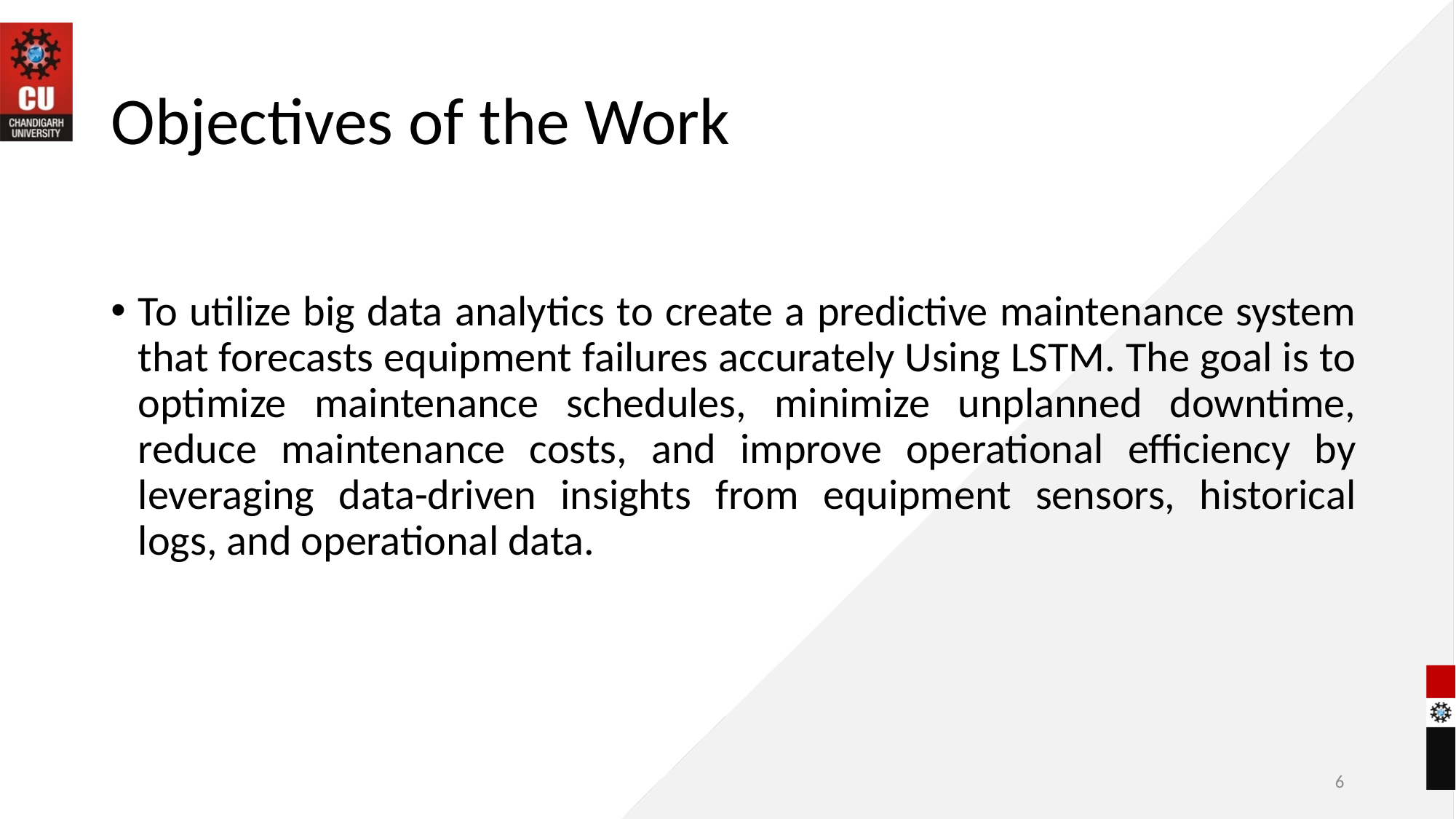

# Objectives of the Work

To utilize big data analytics to create a predictive maintenance system that forecasts equipment failures accurately Using LSTM. The goal is to optimize maintenance schedules, minimize unplanned downtime, reduce maintenance costs, and improve operational efficiency by leveraging data-driven insights from equipment sensors, historical logs, and operational data.
6